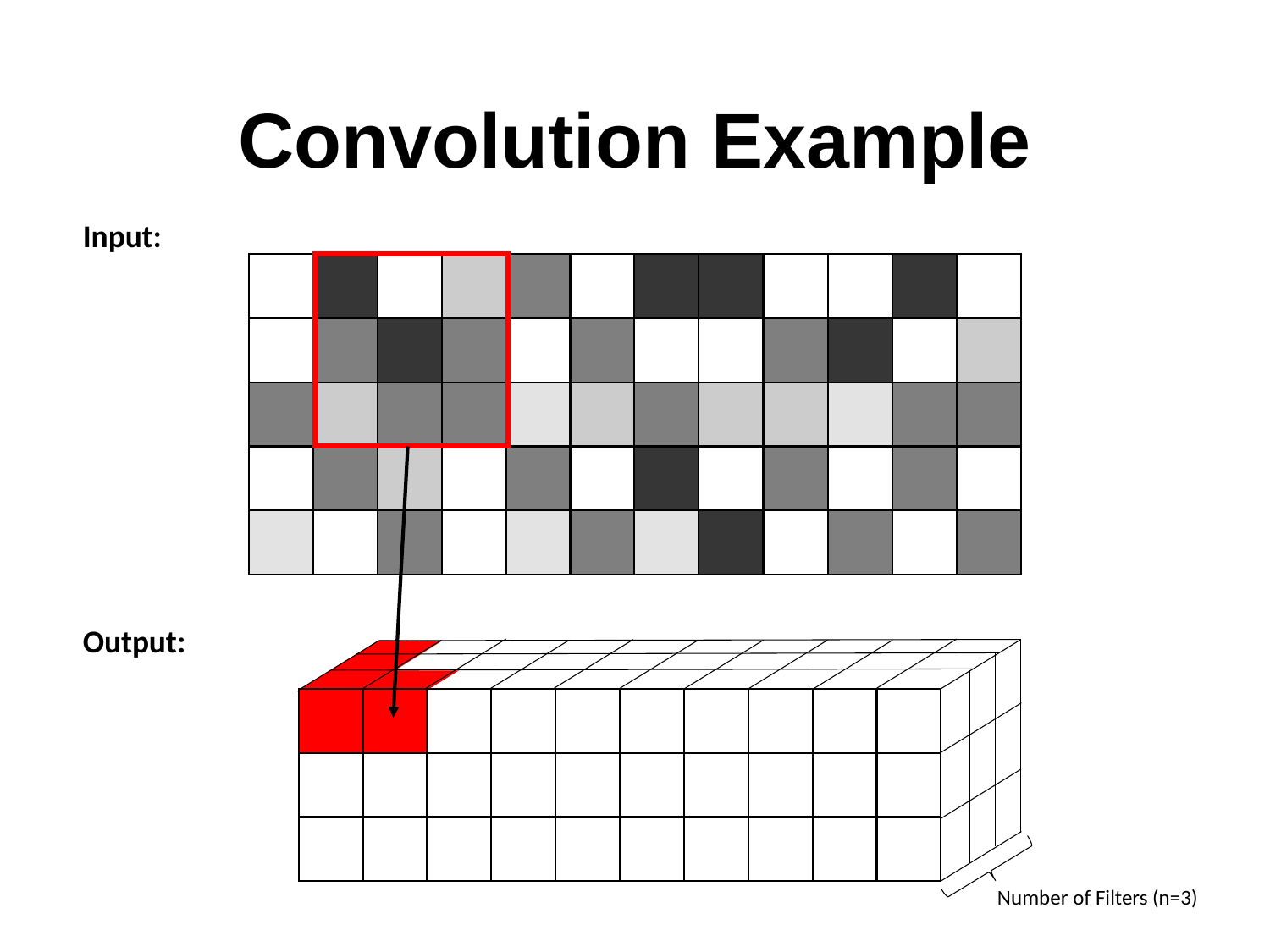

# Convolution Example
Input:

Output:

Number of Filters (n=3)